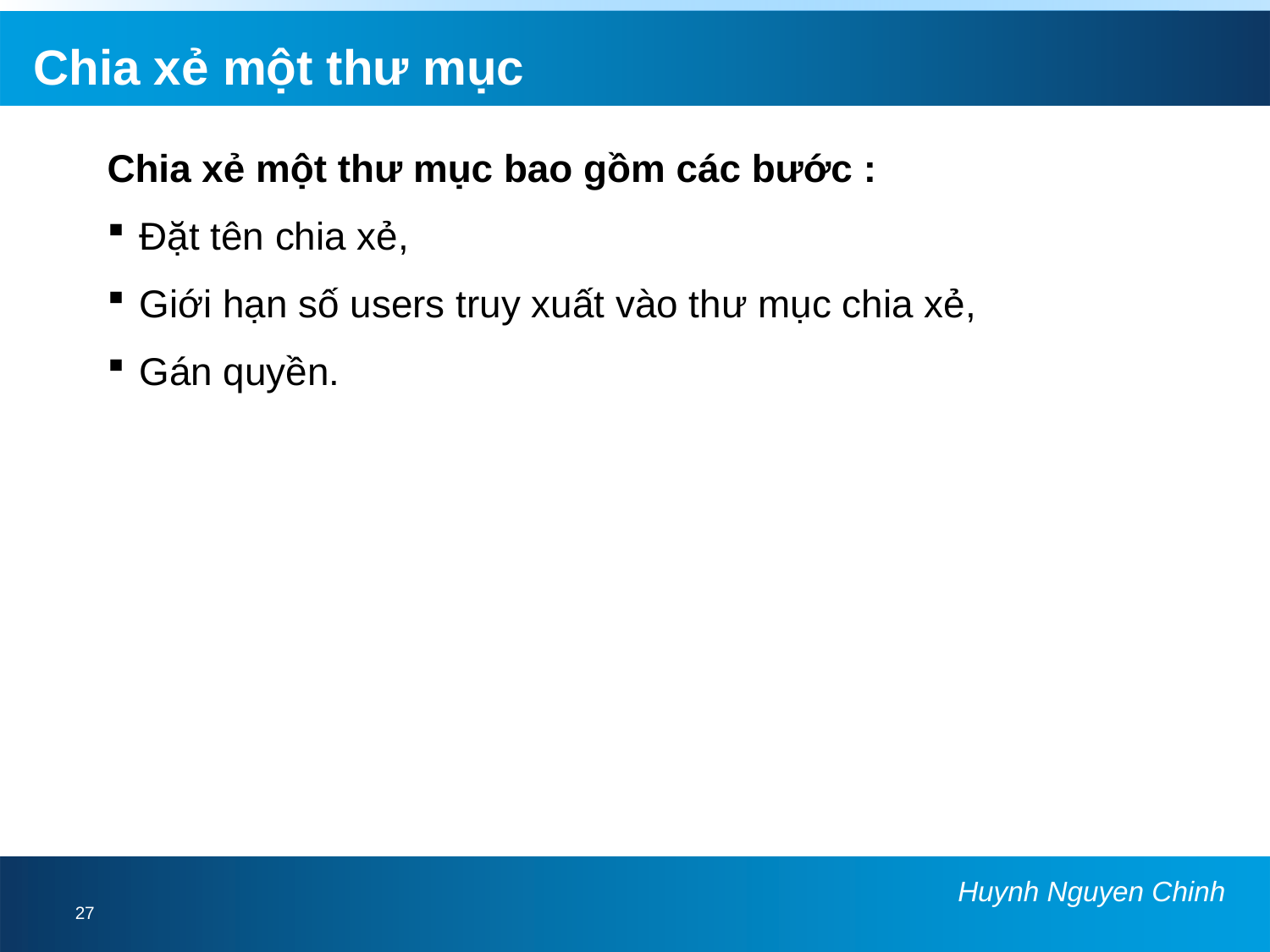

Chia xẻ một thư mục
Chia xẻ một thư mục bao gồm các bước :
Đặt tên chia xẻ,
Giới hạn số users truy xuất vào thư mục chia xẻ,
Gán quyền.